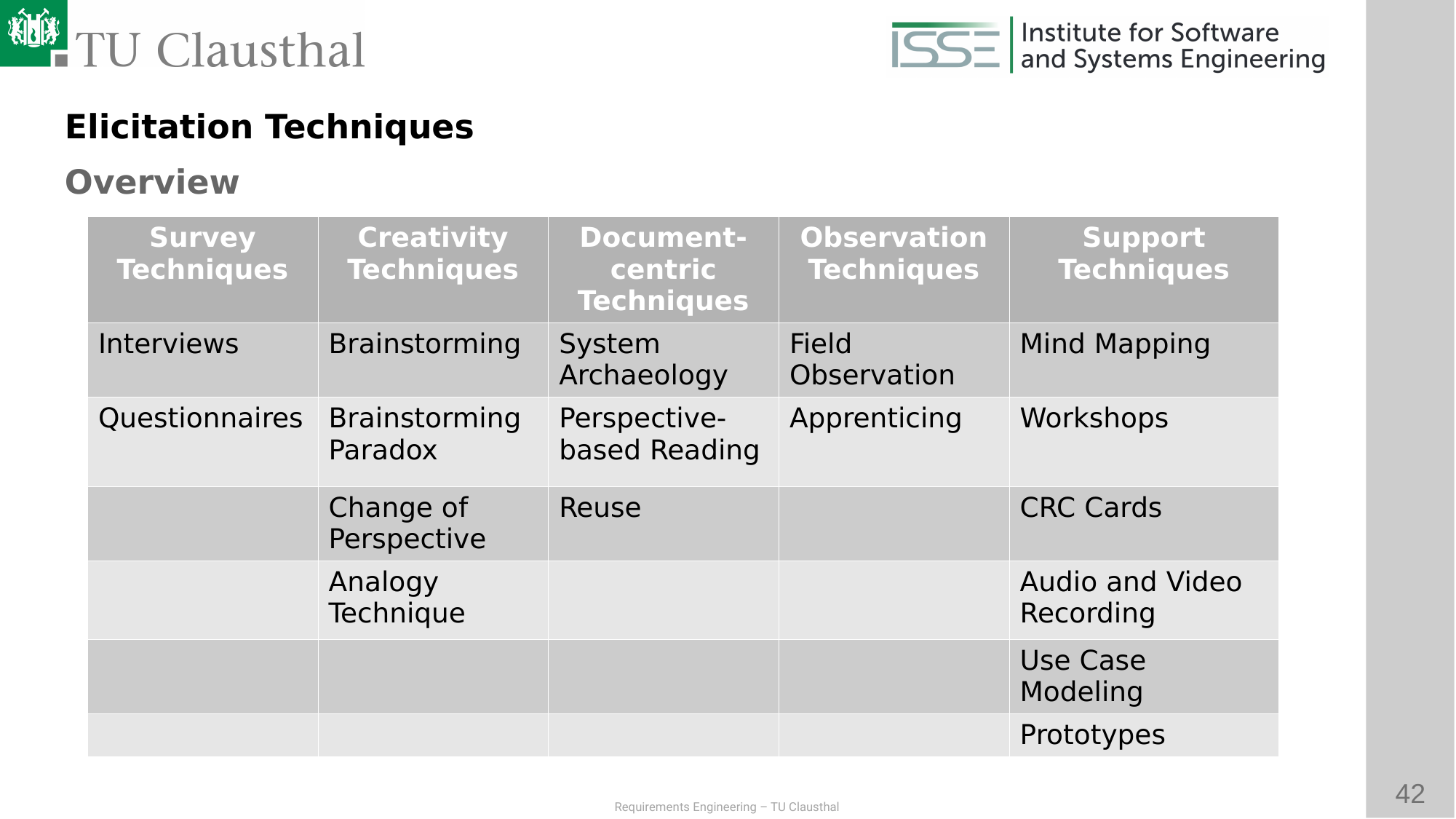

Elicitation Techniques
Overview

| Survey Techniques | Creativity Techniques | Document-centric Techniques | Observation Techniques | Support Techniques |
| --- | --- | --- | --- | --- |
| Interviews | Brainstorming | System Archaeology | Field Observation | Mind Mapping |
| Questionnaires | Brainstorming Paradox | Perspective-based Reading | Apprenticing | Workshops |
|  | Change of Perspective | Reuse |  | CRC Cards |
|  | Analogy Technique |  |  | Audio and Video Recording |
|  |  |  |  | Use Case Modeling |
|  |  |  |  | Prototypes |